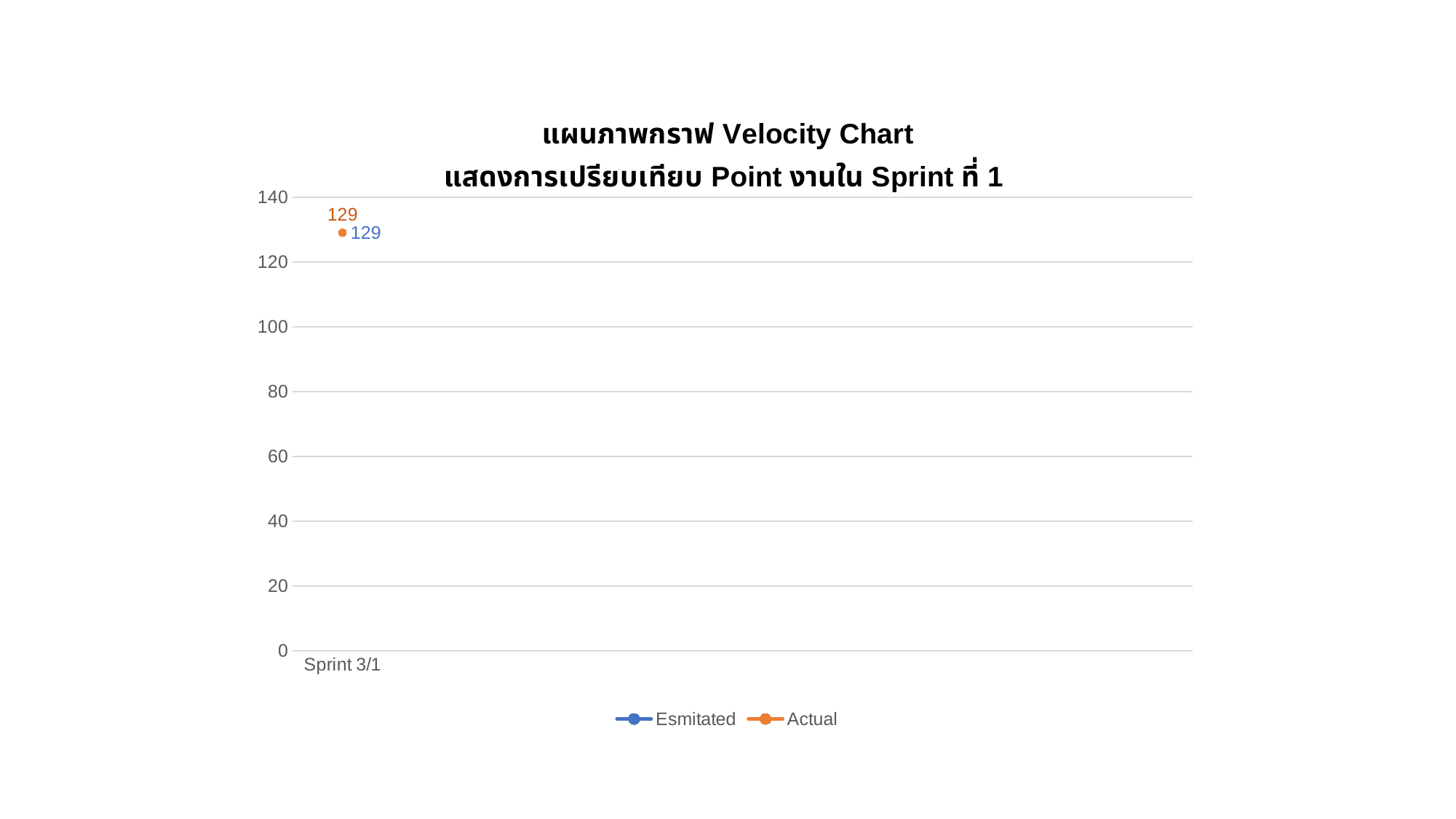

### Chart: แผนภาพกราฟ Velocity Chart
แสดงการเปรียบเทียบ Point งานใน Sprint ที่ 1

| Category | Esmitated | Actual |
|---|---|---|
| Sprint 3/1 | 129.0 | 129.0 |